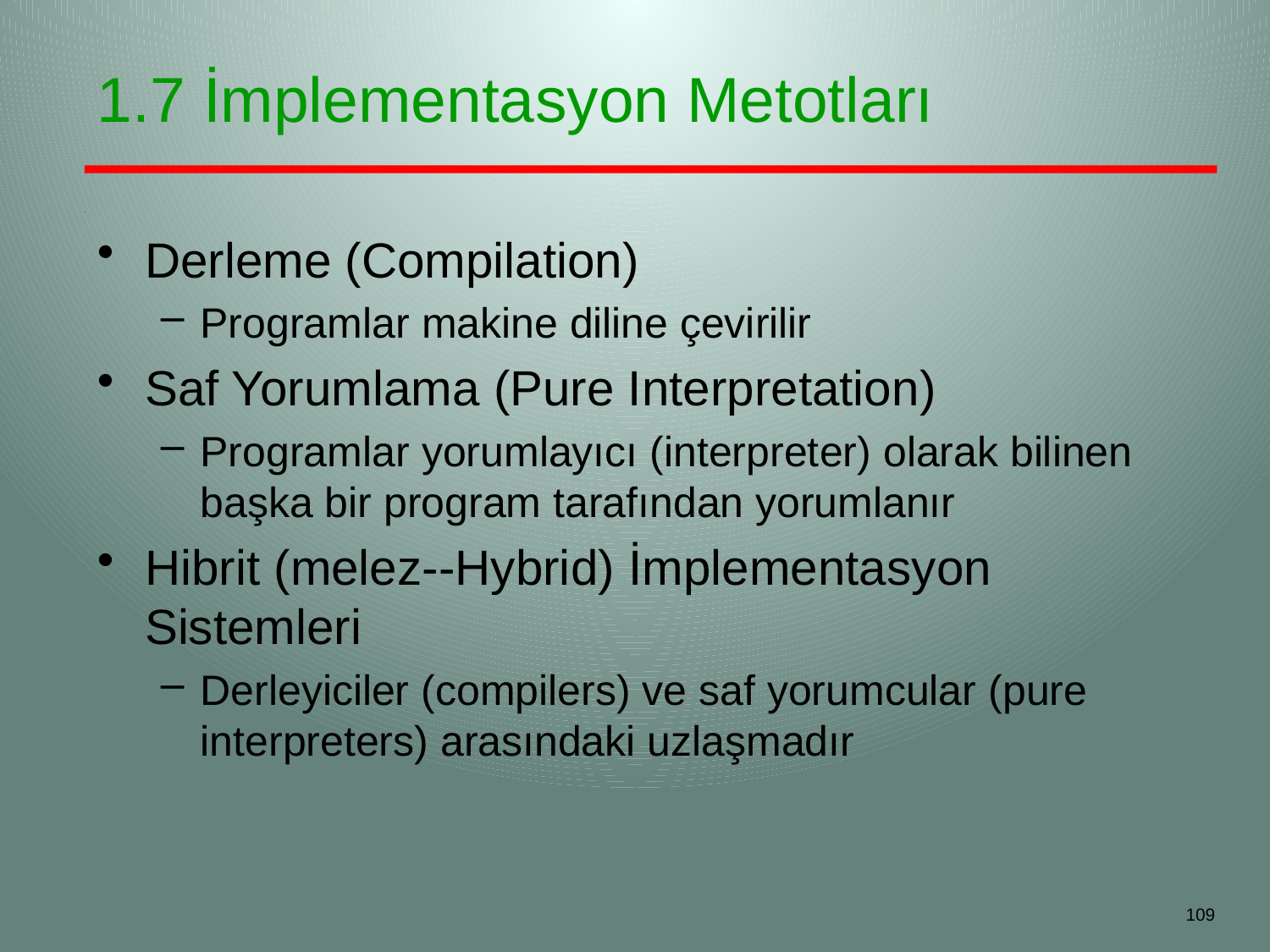

# 1.7 İmplementasyon Metotları
Derleme (Compilation)
Programlar makine diline çevirilir
Saf Yorumlama (Pure Interpretation)
Programlar yorumlayıcı (interpreter) olarak bilinen başka bir program tarafından yorumlanır
Hibrit (melez--Hybrid) İmplementasyon Sistemleri
Derleyiciler (compilers) ve saf yorumcular (pure interpreters) arasındaki uzlaşmadır
109